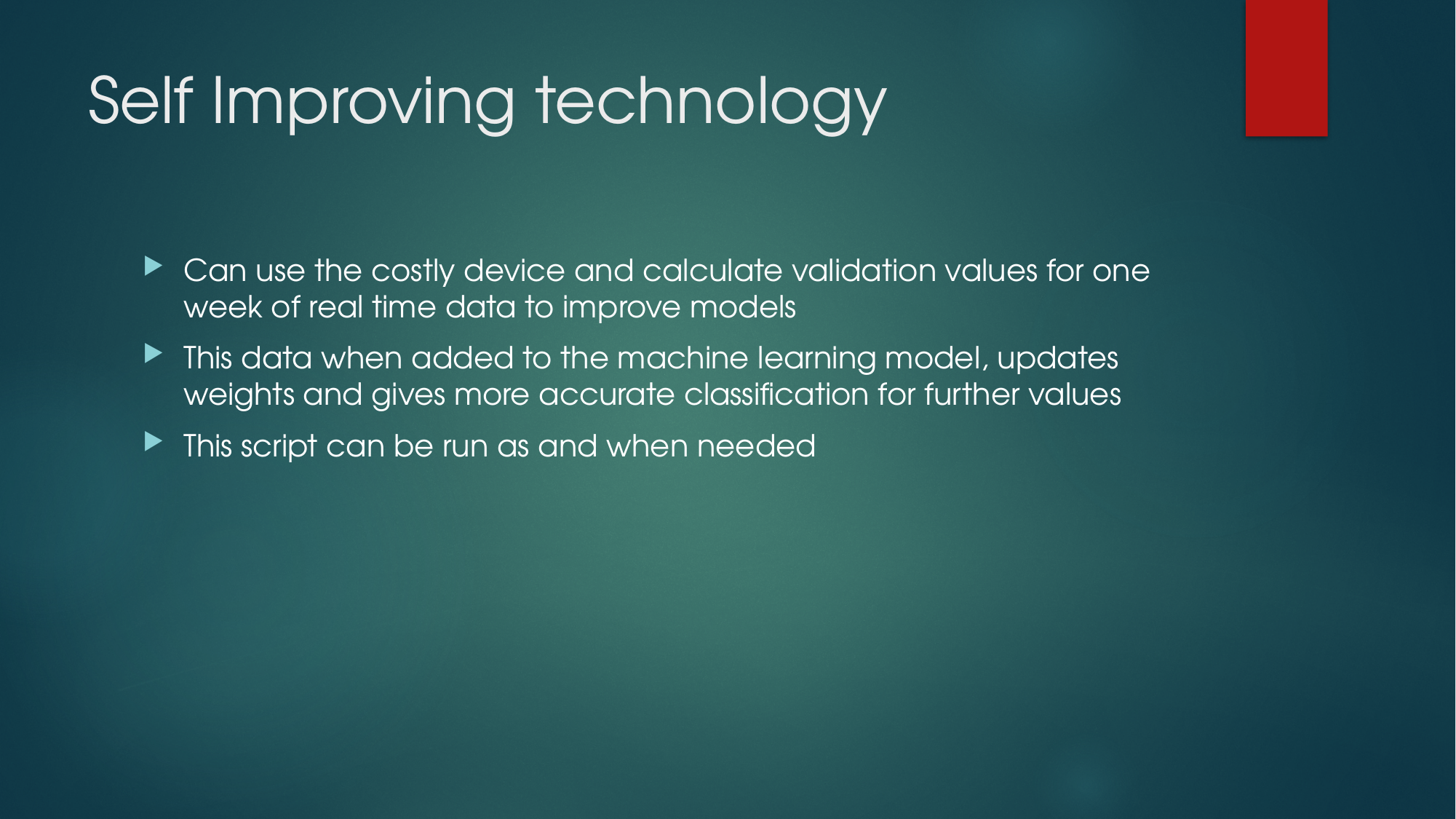

# Self Improving technology
Can use the costly device and calculate validation values for one week of real time data to improve models
This data when added to the machine learning model, updates weights and gives more accurate classification for further values
This script can be run as and when needed